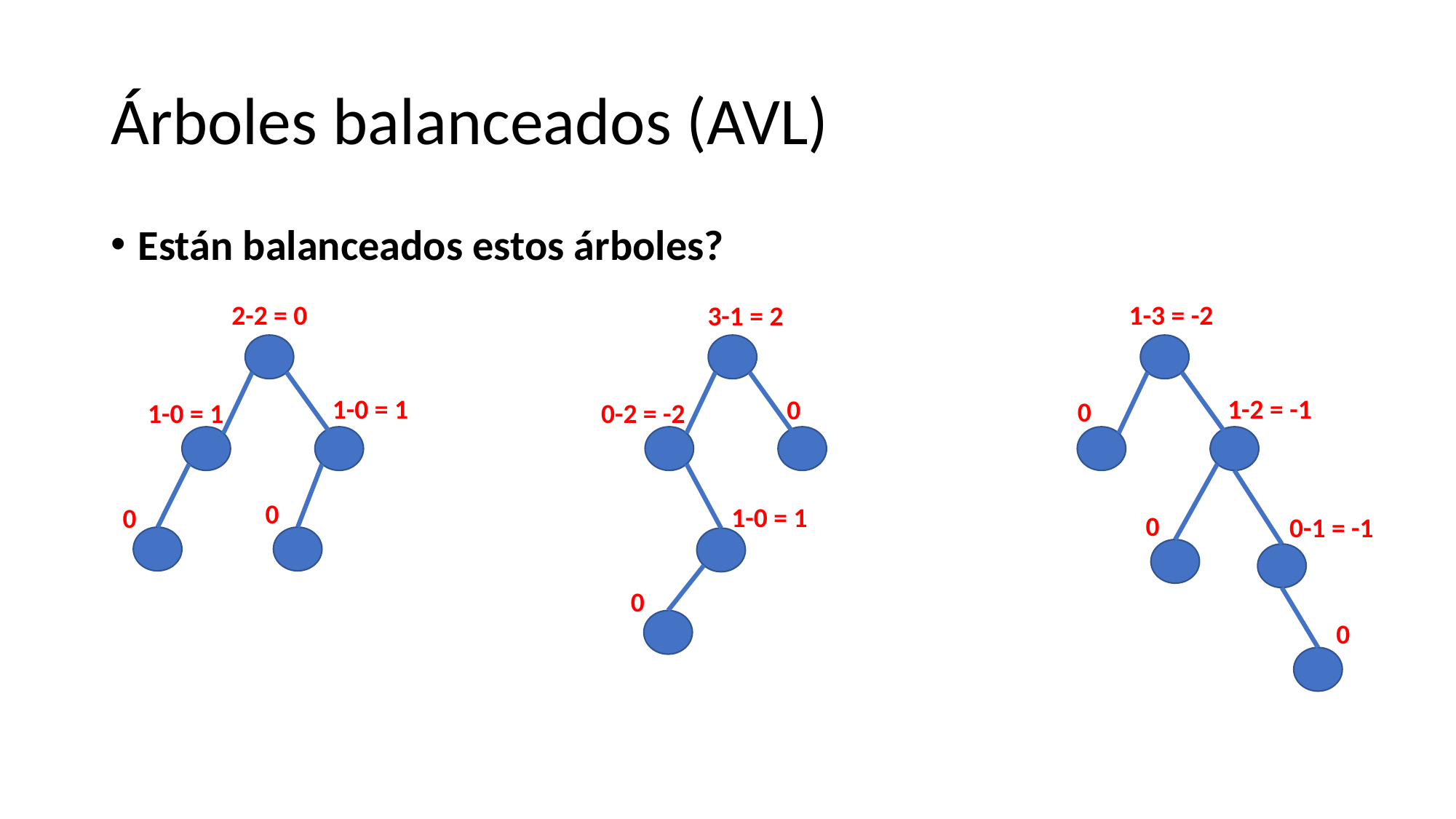

# Árboles balanceados (AVL)
Están balanceados estos árboles?
2-2 = 0
1-3 = -2
3-1 = 2

1-0 = 1
1-2 = -1
0
0
0-2 = -2
1-0 = 1

0
1-0 = 1
0
0
0-1 = -1

0

0